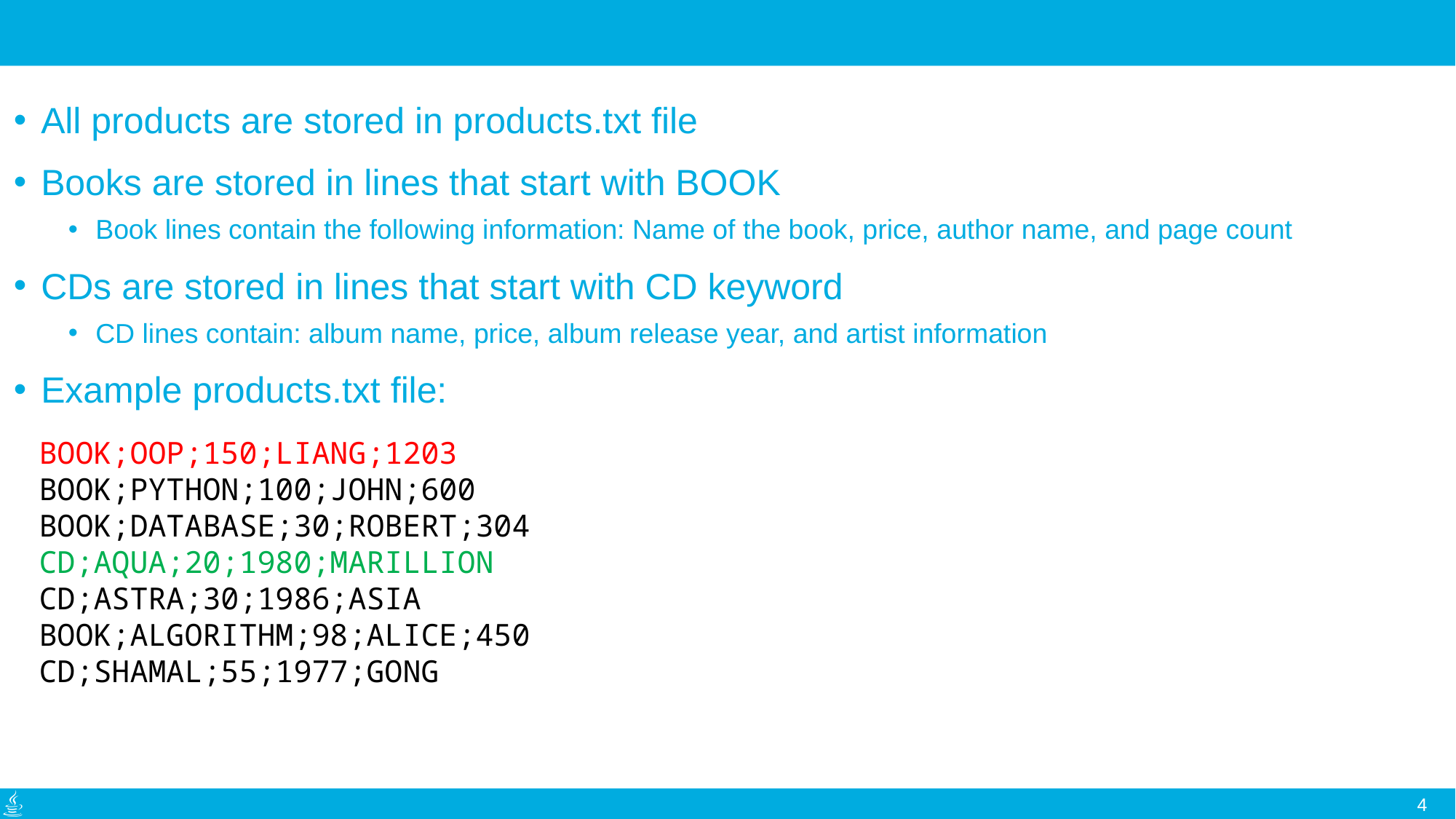

#
All products are stored in products.txt file
Books are stored in lines that start with BOOK
Book lines contain the following information: Name of the book, price, author name, and page count
CDs are stored in lines that start with CD keyword
CD lines contain: album name, price, album release year, and artist information
Example products.txt file:
BOOK;OOP;150;LIANG;1203
BOOK;PYTHON;100;JOHN;600
BOOK;DATABASE;30;ROBERT;304
CD;AQUA;20;1980;MARILLION
CD;ASTRA;30;1986;ASIA
BOOK;ALGORITHM;98;ALICE;450
CD;SHAMAL;55;1977;GONG
4